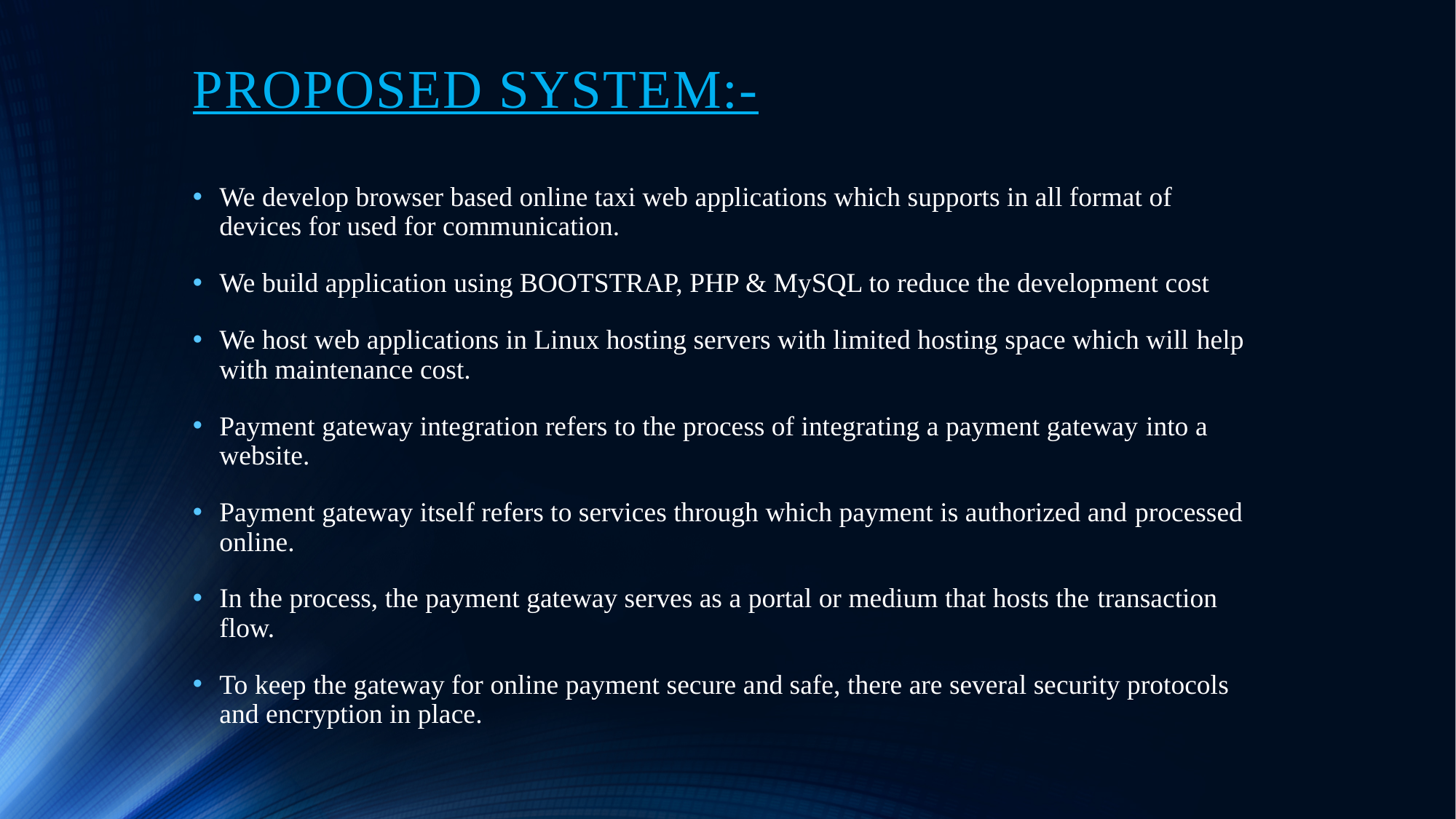

# PROPOSED SYSTEM:-
We develop browser based online taxi web applications which supports in all format of devices for used for communication.
We build application using BOOTSTRAP, PHP & MySQL to reduce the development cost
We host web applications in Linux hosting servers with limited hosting space which will help with maintenance cost.
Payment gateway integration refers to the process of integrating a payment gateway into a website.
Payment gateway itself refers to services through which payment is authorized and processed online.
In the process, the payment gateway serves as a portal or medium that hosts the transaction flow.
To keep the gateway for online payment secure and safe, there are several security protocols and encryption in place.